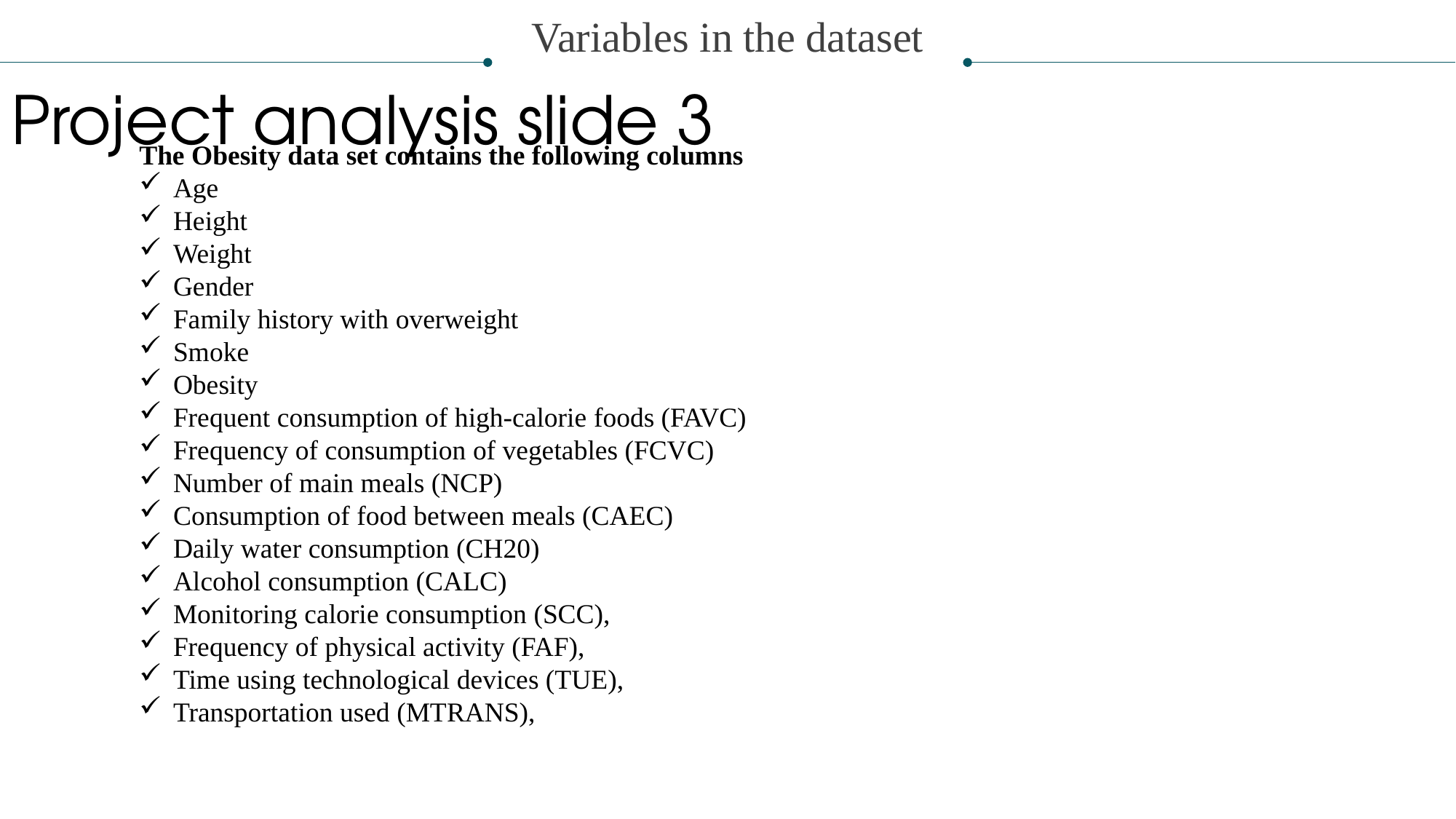

Variables in the dataset
Project analysis slide 3
The Obesity data set contains the following columns
Age
Height
Weight
Gender
Family history with overweight
Smoke
Obesity
Frequent consumption of high-calorie foods (FAVC)
Frequency of consumption of vegetables (FCVC)
Number of main meals (NCP)
Consumption of food between meals (CAEC)
Daily water consumption (CH20)
Alcohol consumption (CALC)
Monitoring calorie consumption (SCC),
Frequency of physical activity (FAF),
Time using technological devices (TUE),
Transportation used (MTRANS),

Training – Validation Split
Data Transformation
Feature Engineering
Data Quality Check
Decoding
Normalization

Segregation
Partitioning
BMI
Recoding
Validation
Cleansing